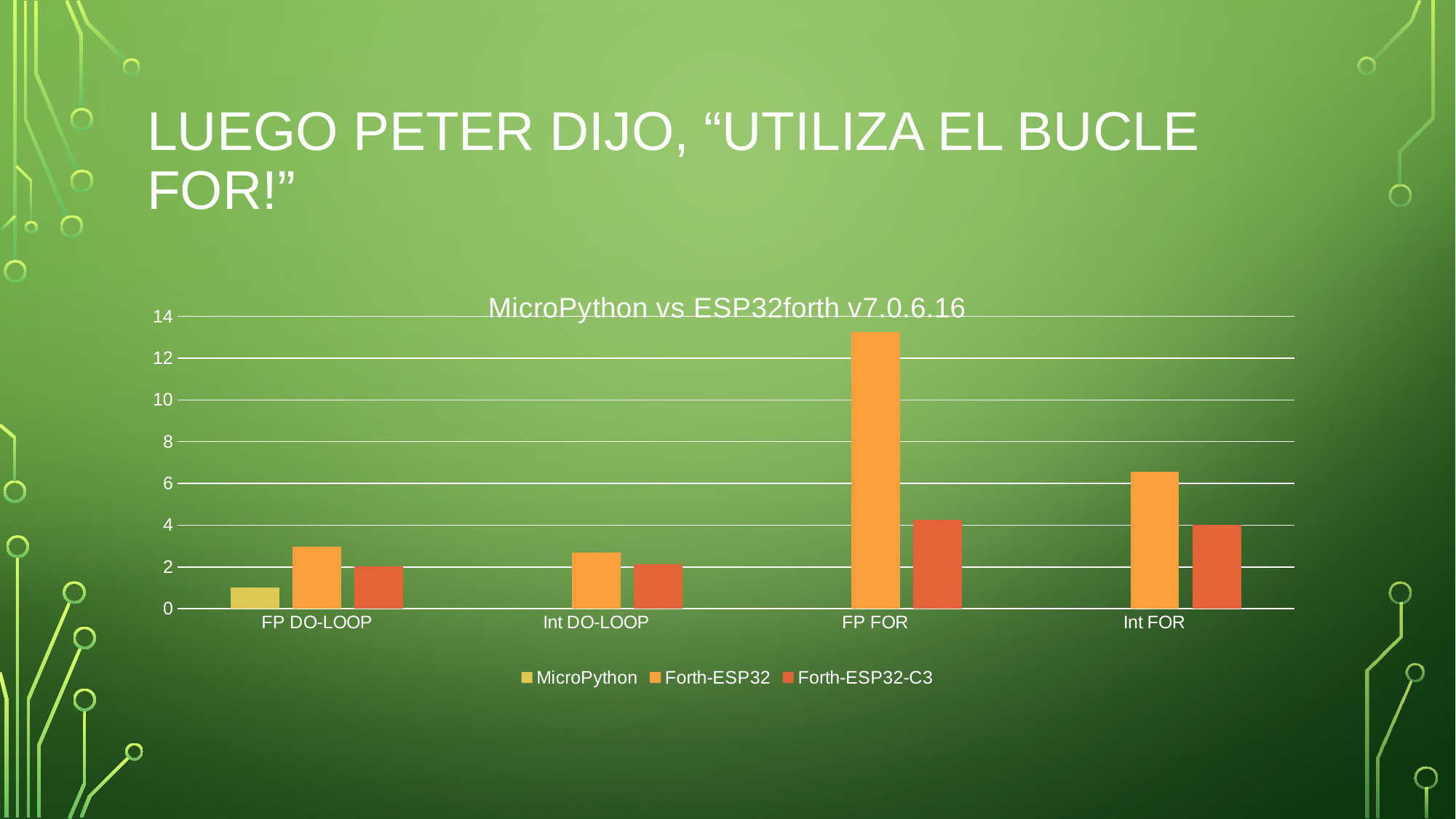

# Luego Peter dijo, “Utiliza el bucle FOR!”

### Chart: MicroPython vs ESP32forth v7.0.6.16

| Category | MicroPython | Forth-ESP32 | Forth-ESP32-C3 |
|---|---|---|---|
| FP DO-LOOP | 1.01626 | 2.976 | 2.024 |
| Int DO-LOOP | None | 2.7027 | 2.150537 |
| FP FOR | None | 13.245 | 4.255 |
| Int FOR | None | 6.557 | 4.0133 |